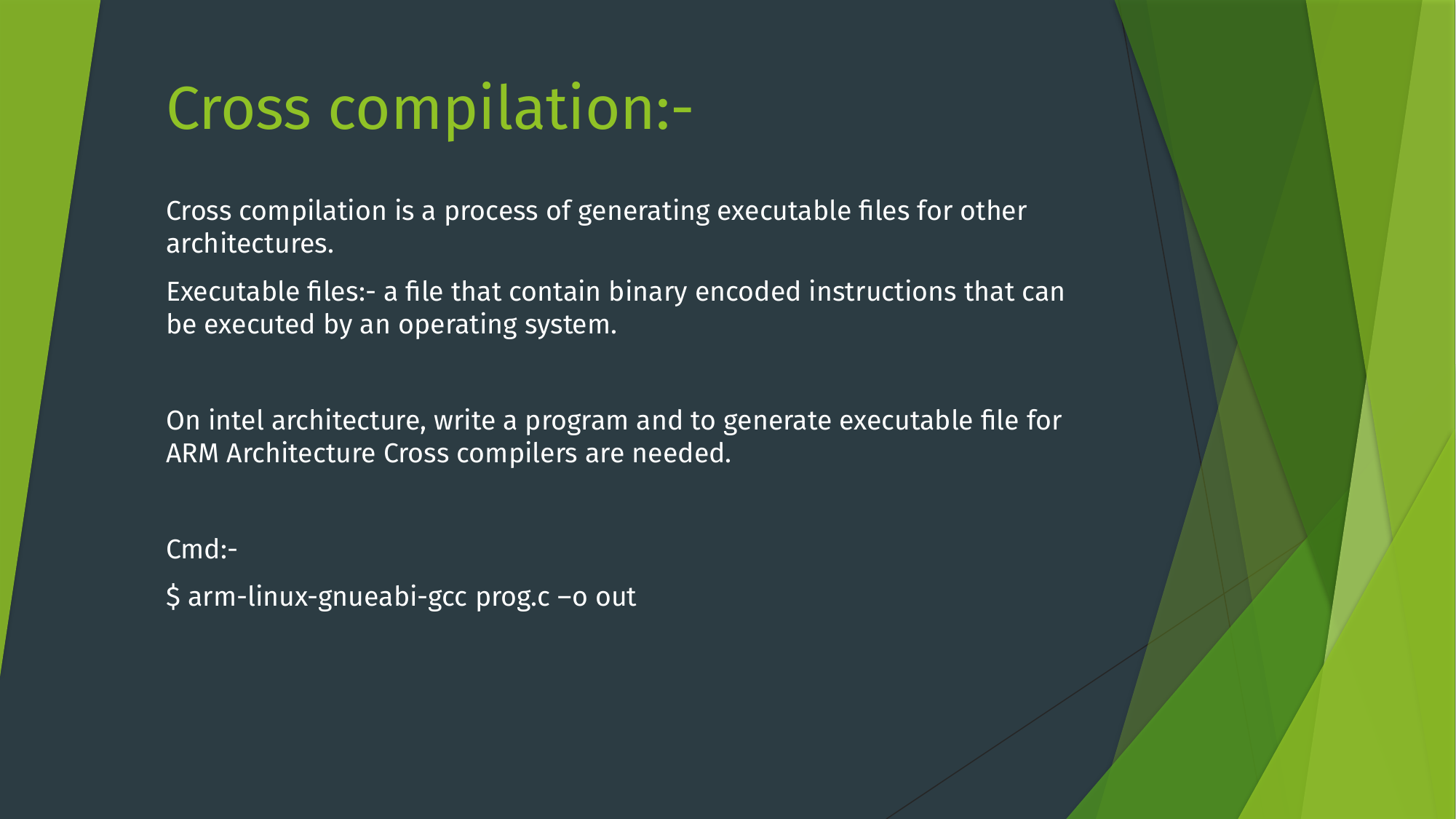

# Cross compilation:-
Cross compilation is a process of generating executable files for other architectures.
Executable files:- a file that contain binary encoded instructions that can be executed by an operating system.

On intel architecture, write a program and to generate executable file for ARM Architecture Cross compilers are needed.

Cmd:-
$ arm-linux-gnueabi-gcc prog.c –o out